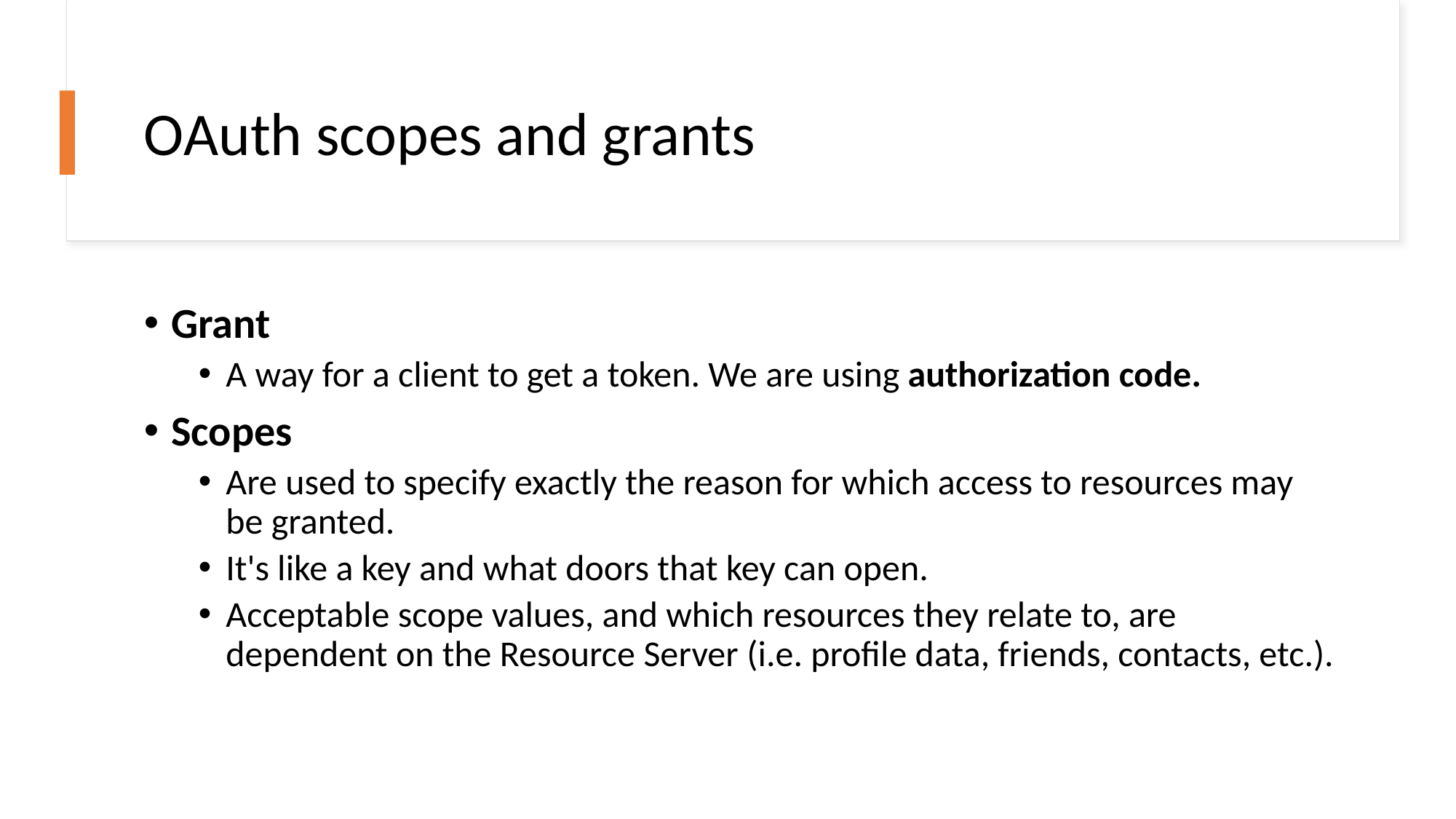

# OAuth scopes and grants

Grant
A way for a client to get a token. We are using authorization code.
Scopes
Are used to specify exactly the reason for which access to resources may be granted.
It's like a key and what doors that key can open.
Acceptable scope values, and which resources they relate to, are dependent on the Resource Server (i.e. profile data, friends, contacts, etc.).